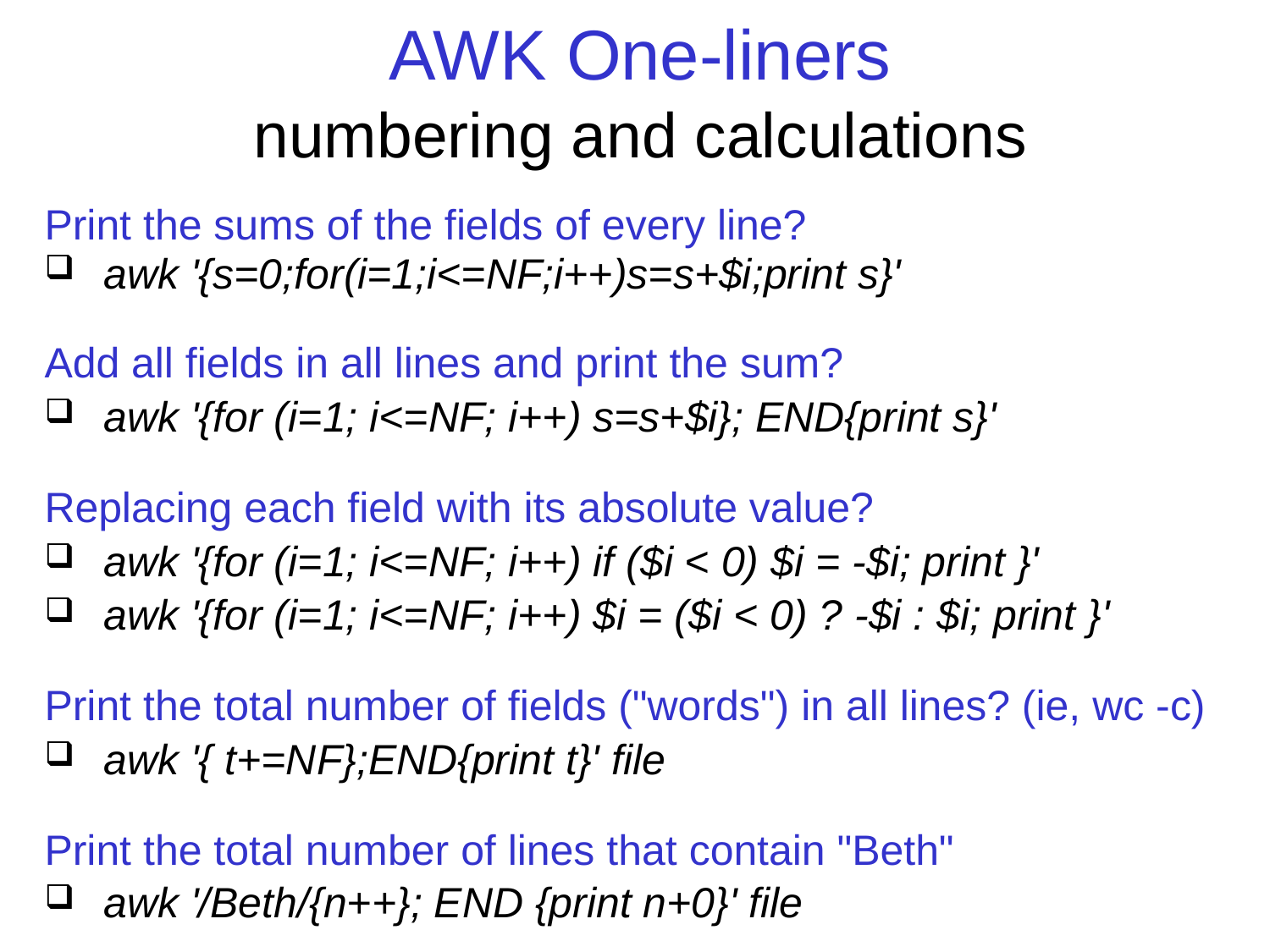

# AWK One-liners numbering and calculations
Print the sums of the fields of every line?
 awk '{s=0;for(i=1;i<=NF;i++)s=s+$i;print s}'

Add all fields in all lines and print the sum?
 awk '{for (i=1; i<=NF; i++) s=s+$i}; END{print s}'

Replacing each field with its absolute value?
 awk '{for (i=1; i<=NF; i++) if ($i < 0) $i = -$i; print }'
 awk '{for (i=1; i<=NF; i++) $i = ($i < 0) ? -$i : $i; print }'

Print the total number of fields ("words") in all lines? (ie, wc -c)
 awk '{ t+=NF};END{print t}' file

Print the total number of lines that contain "Beth"
 awk '/Beth/{n++}; END {print n+0}' file